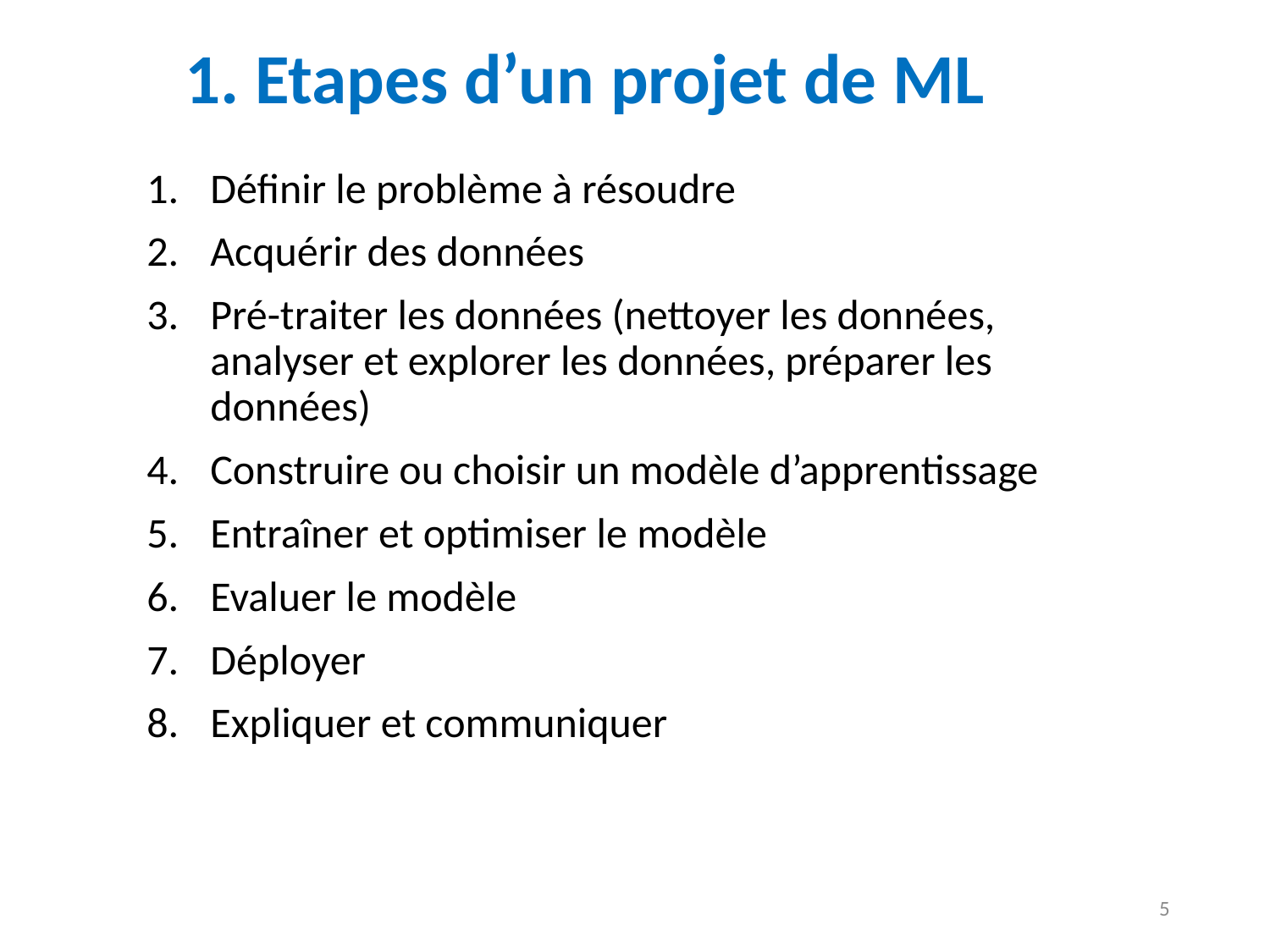

# 1. Etapes d’un projet de ML
Définir le problème à résoudre
Acquérir des données
Pré-traiter les données (nettoyer les données, analyser et explorer les données, préparer les données)
Construire ou choisir un modèle d’apprentissage
Entraîner et optimiser le modèle
Evaluer le modèle
Déployer
Expliquer et communiquer

5